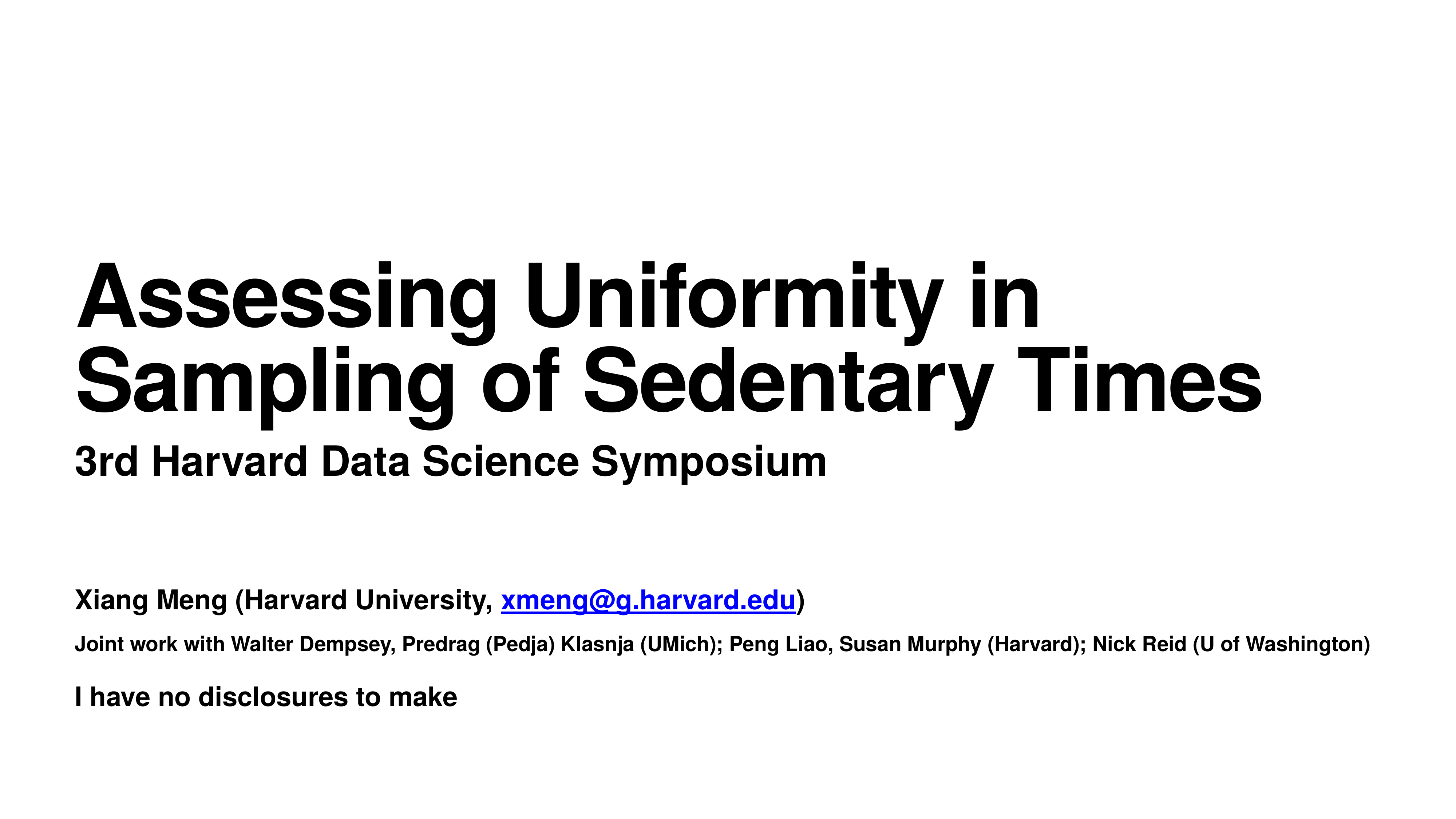

# Assessing Uniformity in Sampling of Sedentary Times
3rd Harvard Data Science Symposium
Xiang Meng (Harvard University, xmeng@g.harvard.edu)
Joint work with Walter Dempsey, Predrag (Pedja) Klasnja (UMich); Peng Liao, Susan Murphy (Harvard); Nick Reid (U of Washington)
I have no disclosures to make